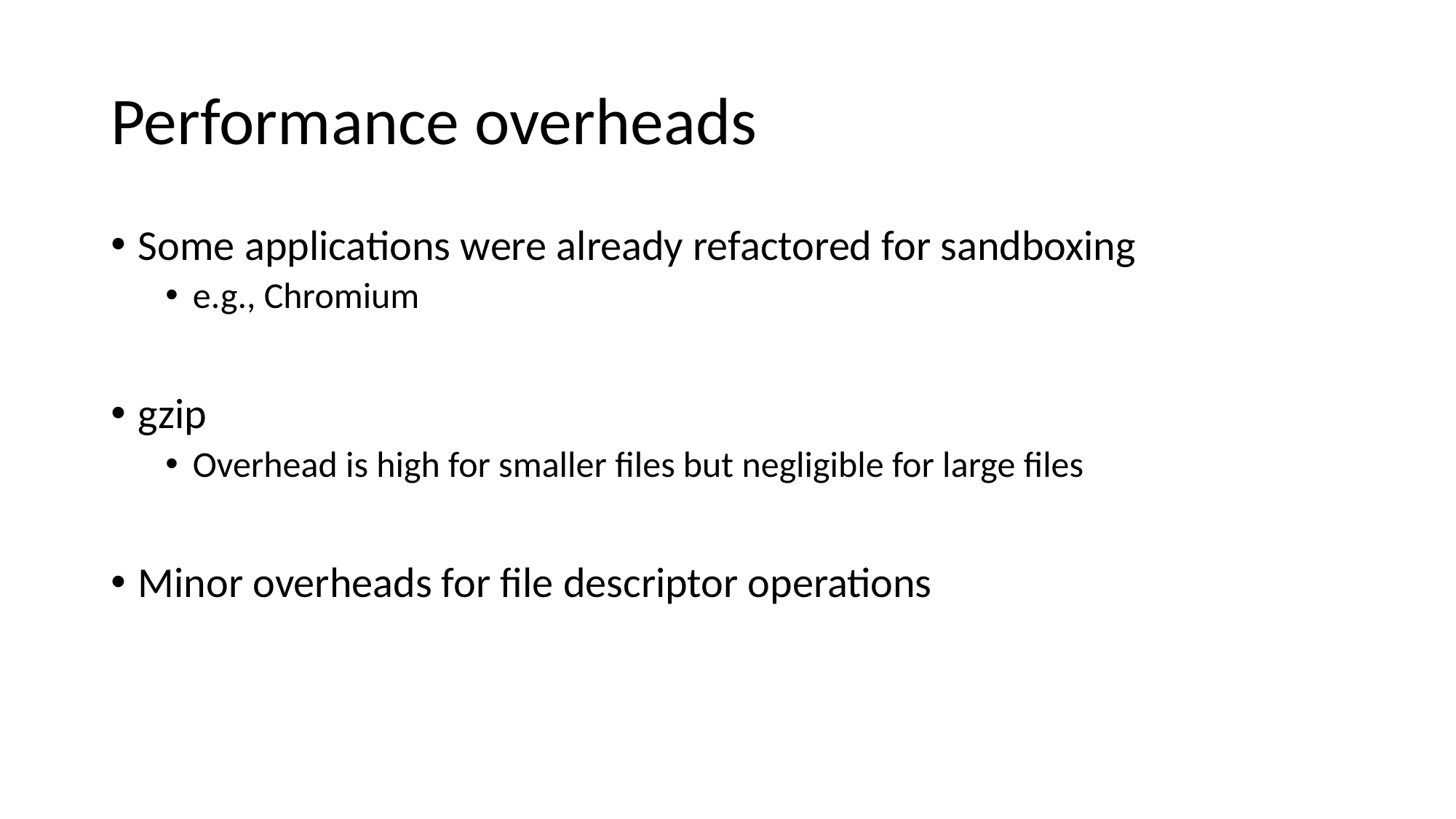

# Performance overheads
Some applications were already refactored for sandboxing
e.g., Chromium

gzip
Overhead is high for smaller files but negligible for large files

Minor overheads for file descriptor operations